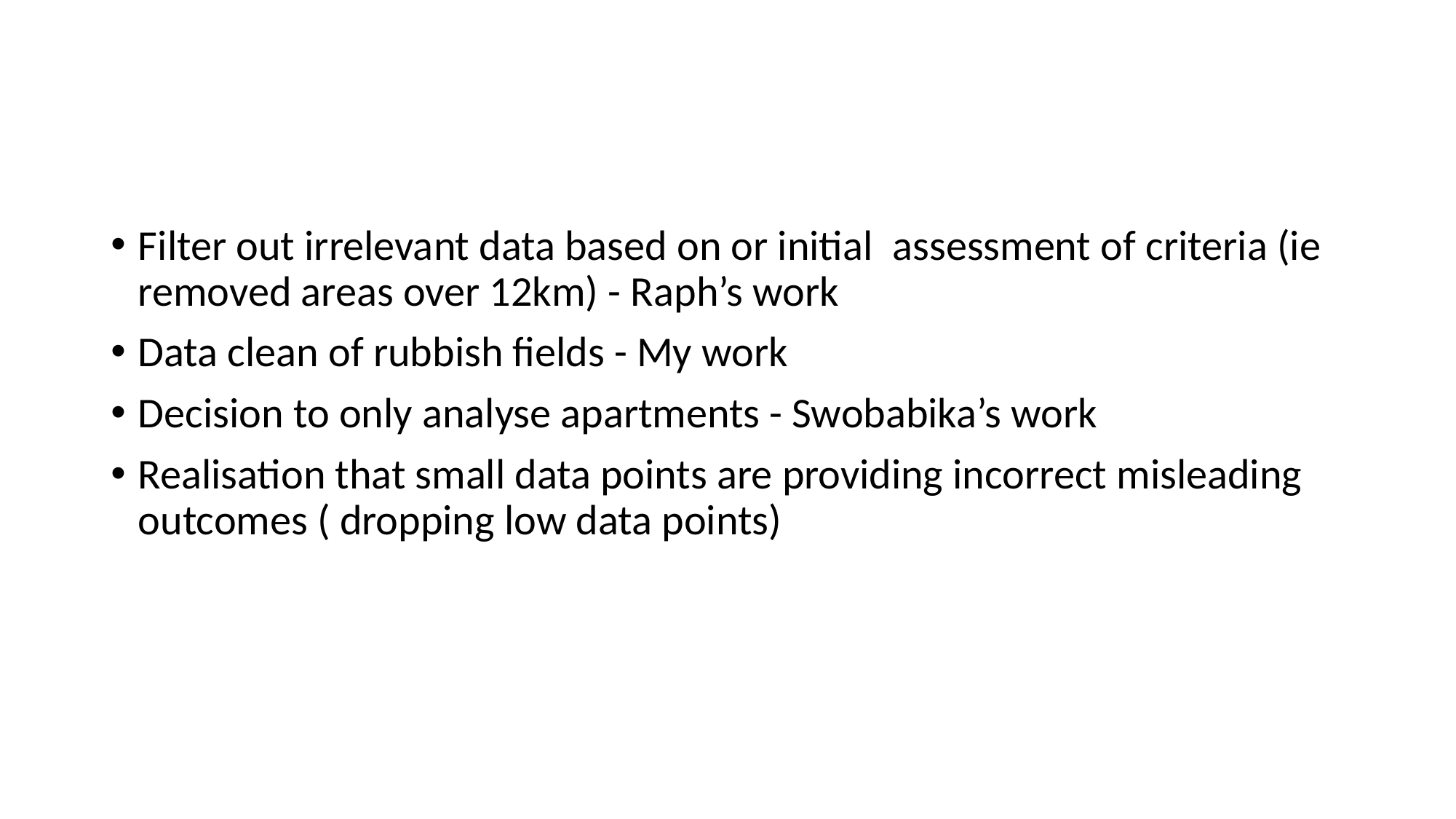

#
Filter out irrelevant data based on or initial  assessment of criteria (ie removed areas over 12km) - Raph’s work
Data clean of rubbish fields - My work
Decision to only analyse apartments - Swobabika’s work
Realisation that small data points are providing incorrect misleading outcomes ( dropping low data points)